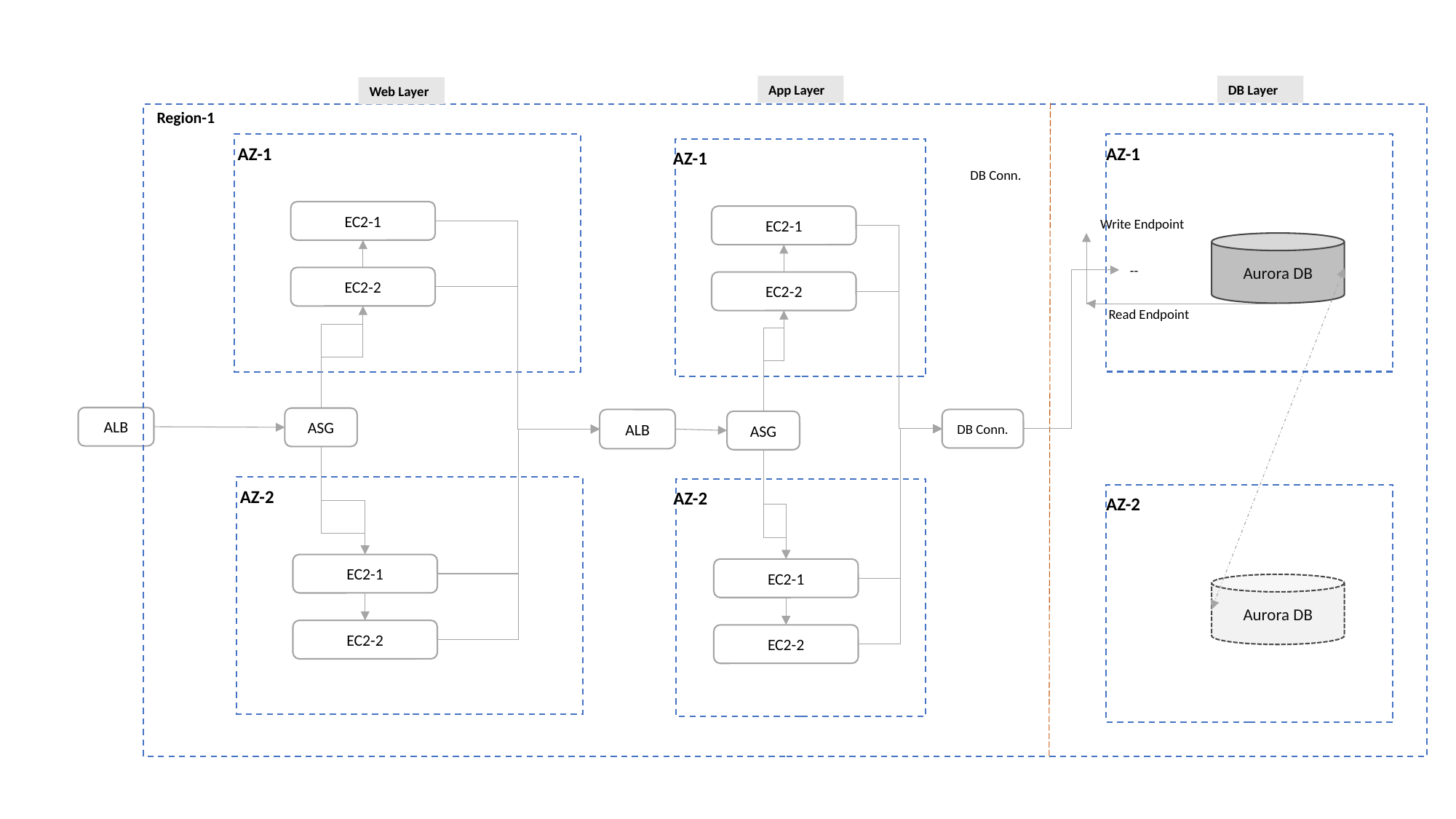

App Layer
DB Layer
Web Layer
Region-1

AZ-1

AZ-1

AZ-1
DB Conn.
EC2-1
EC2-1
Write Endpoint
Aurora DB
--
EC2-2
EC2-2
Read Endpoint
ALB
ASG
ALB
DB Conn.
ASG

AZ-2

AZ-2

AZ-2
EC2-1
EC2-1
Aurora DB
EC2-2
EC2-2